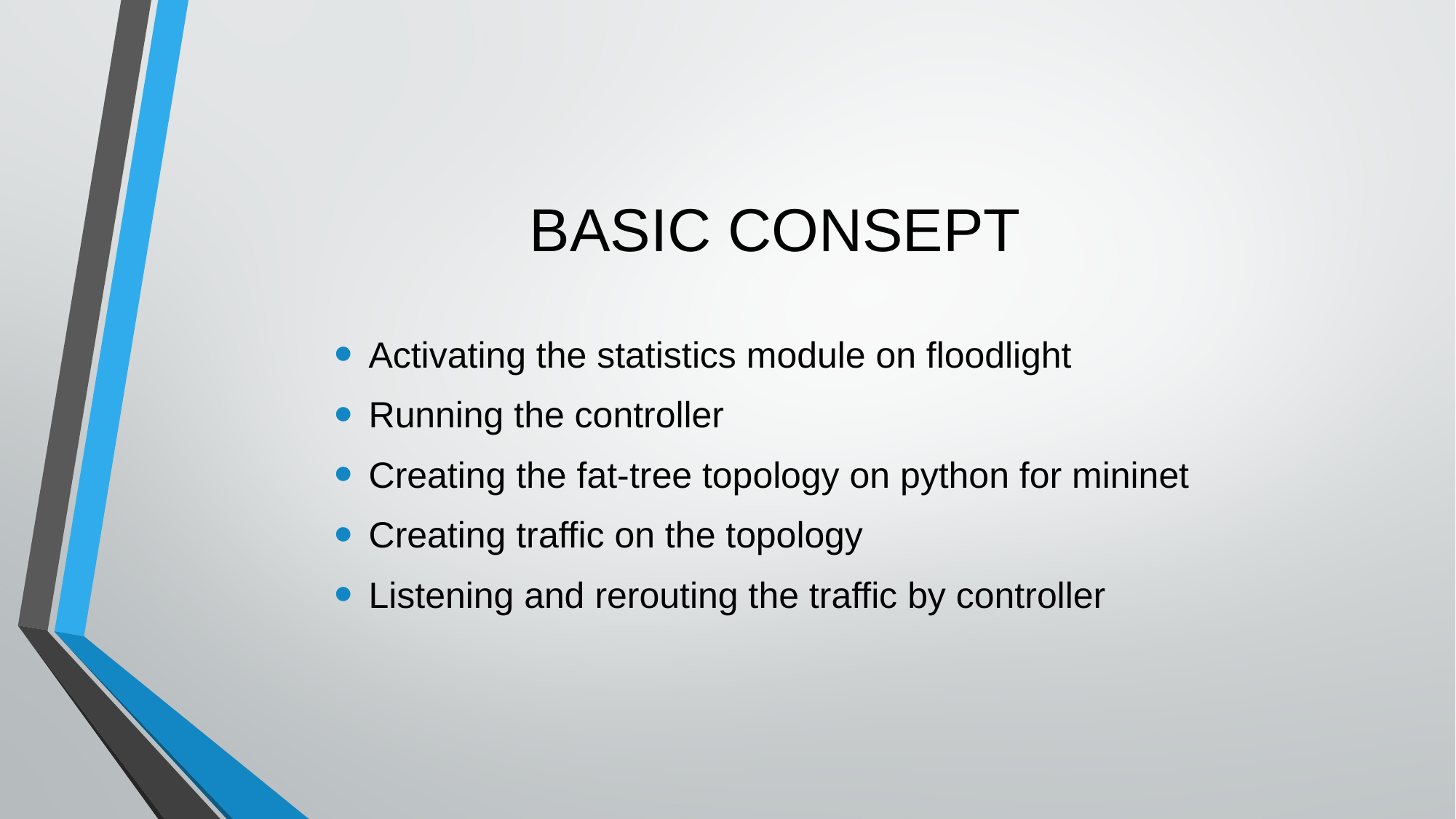

# BASIC CONSEPT
Activating the statistics module on floodlight
Running the controller
Creating the fat-tree topology on python for mininet
Creating traffic on the topology
Listening and rerouting the traffic by controller